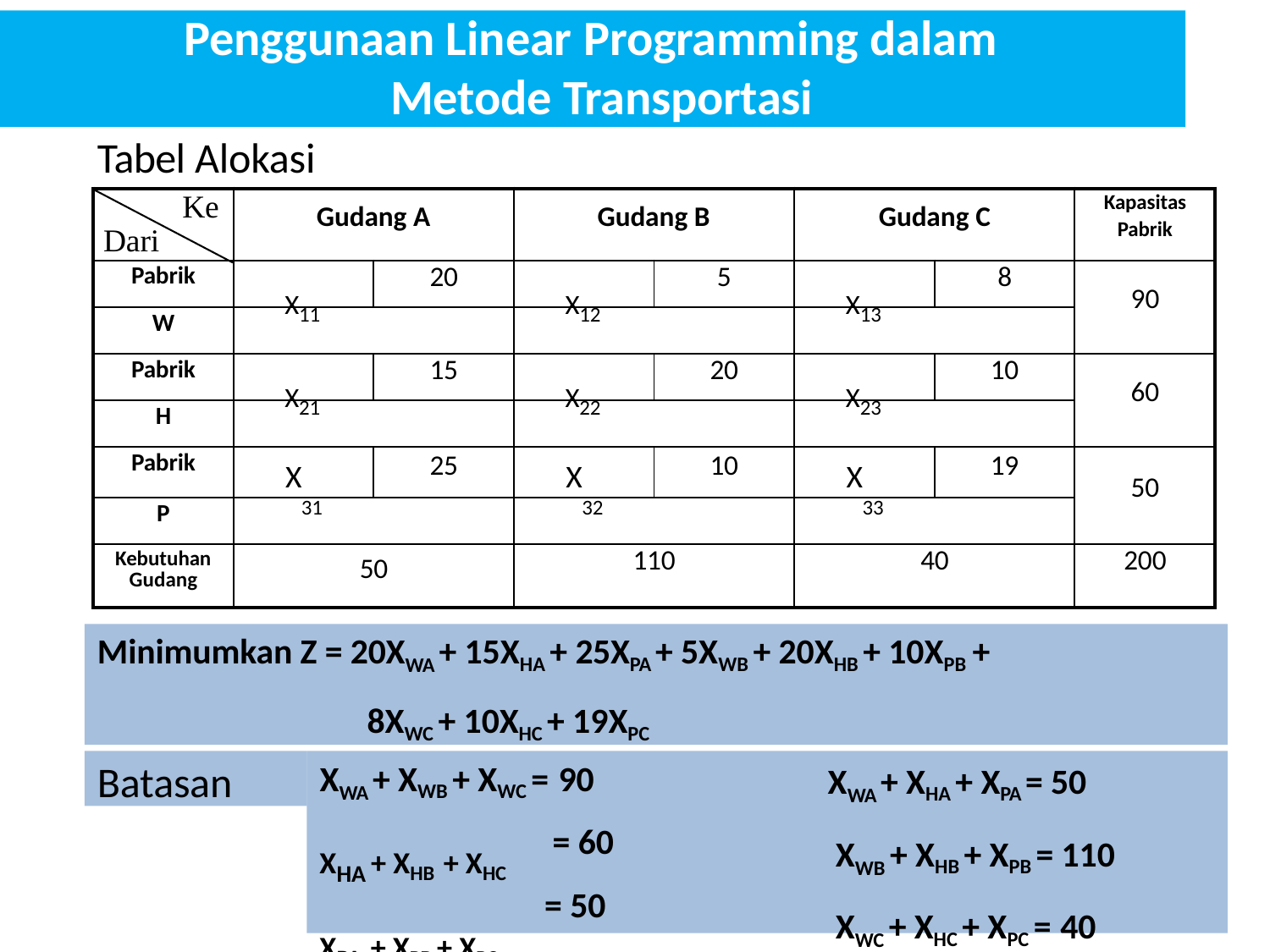

# Penggunaan Linear Programming dalam  Metode Transportasi

Tabel Alokasi
| Ke Dari | Gudang A |  | Gudang B |  | Gudang C |  | Kapasitas Pabrik |
| --- | --- | --- | --- | --- | --- | --- | --- |
| Pabrik |  | 20 |  | 5 |  | 8 | 90 |
| W | X11 |  | X12 |  | X13 |  |  |
| Pabrik |  | 15 |  | 20 |  | 10 | 60 |
| H | X21 |  | X22 |  | X23 |  |  |
| Pabrik | X | 25 | X | 10 | X | 19 | 50 |
| P | 31 |  | 32 |  | 33 |  |  |
| Kebutuhan Gudang | 50 |  | 110 |  | 40 |  | 200 |

Minimumkan Z = 20XWA + 15XHA + 25XPA + 5XWB + 20XHB + 10XPB +
8XWC + 10XHC + 19XPC
XWA + XHA + XPA = 50  XWB + XHB + XPB = 110  XWC + XHC + XPC = 40
Batasan

XWA + XWB + XWC = 90
= 60
= 50
XHA + XHB  + XHC
XPA  + XPB + XPC